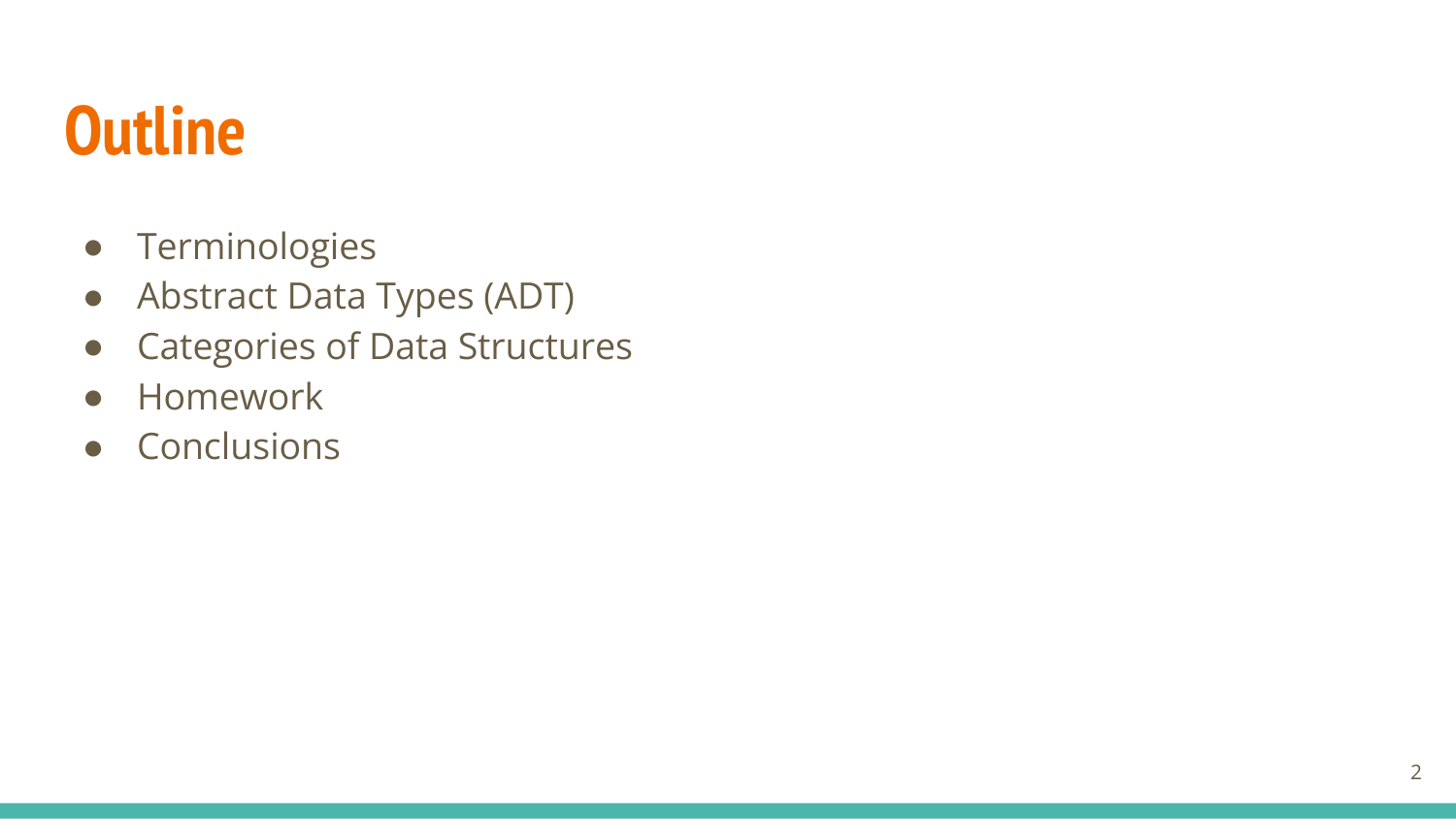

# Outline
Terminologies
Abstract Data Types (ADT)
Categories of Data Structures
Homework
Conclusions
2